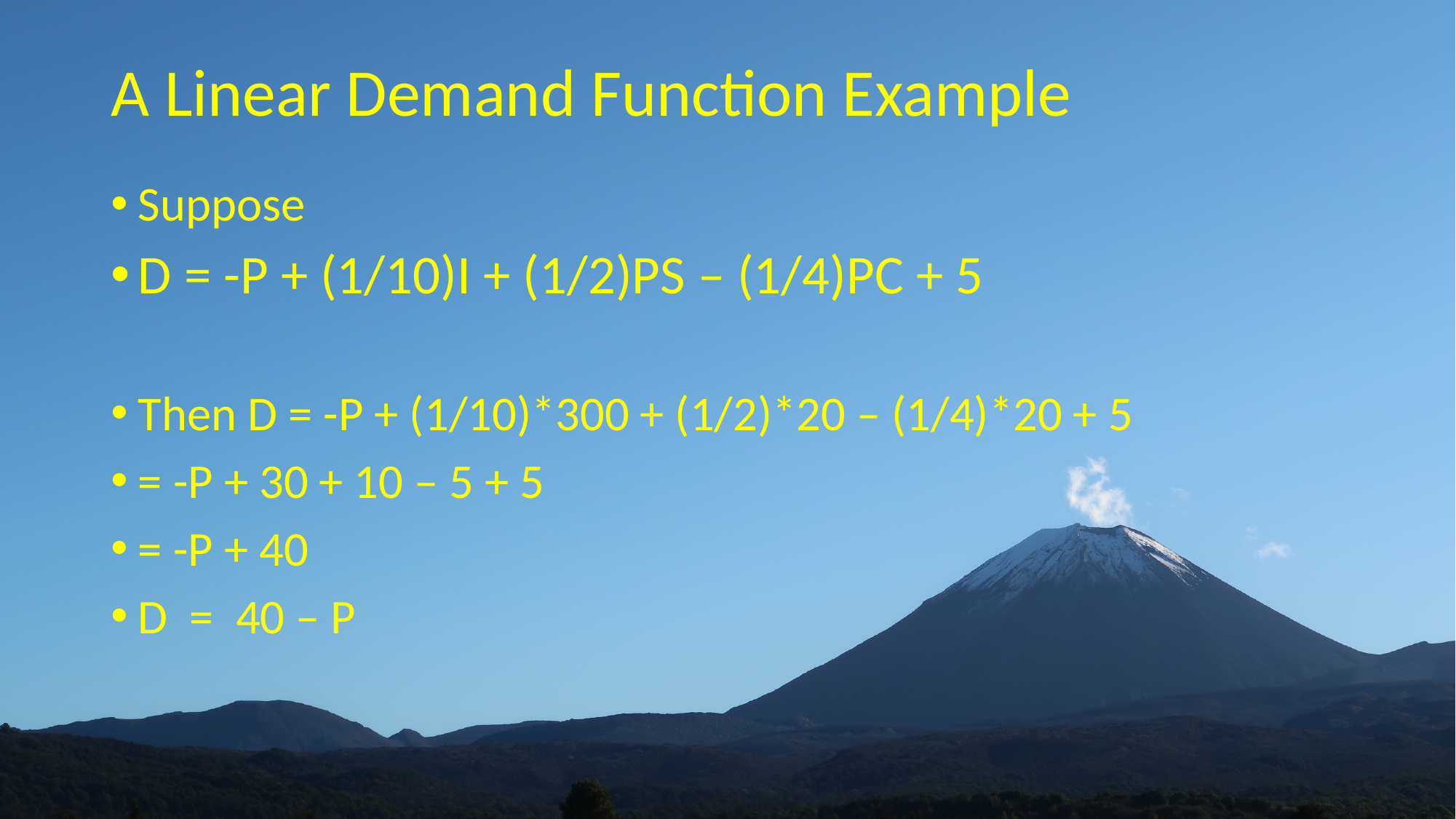

# A Linear Demand Function Example
Suppose
D = -P + (1/10)I + (1/2)PS – (1/4)PC + 5

Then D = -P + (1/10)*300 + (1/2)*20 – (1/4)*20 + 5
= -P + 30 + 10 – 5 + 5
= -P + 40
D  =  40 – P